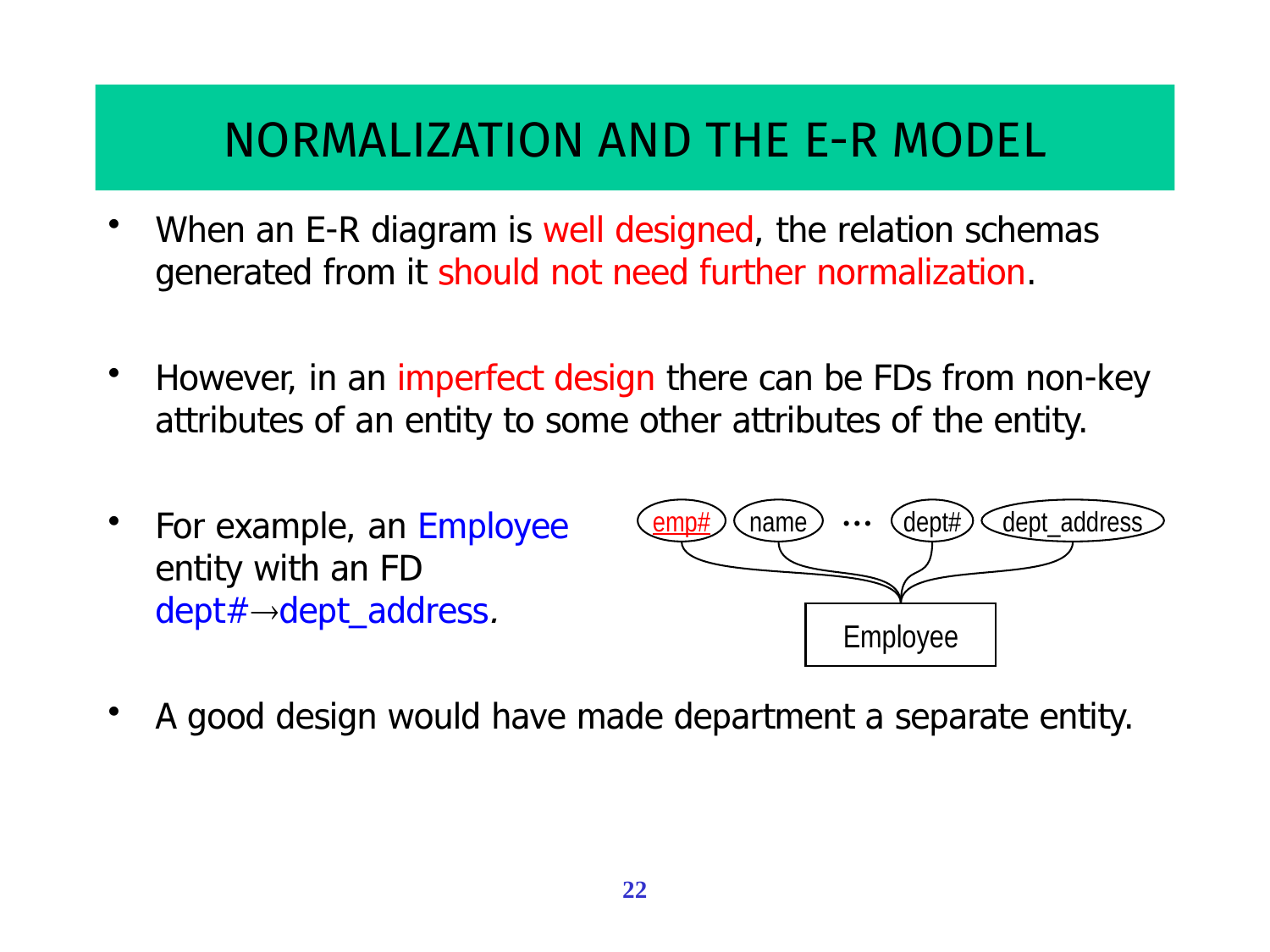

# NORMALIZATION AND THE E-R MODEL
When an E-R diagram is well designed, the relation schemas generated from it should not need further normalization.
However, in an imperfect design there can be FDs from non-key attributes of an entity to some other attributes of the entity.
For example, an Employee
entity with an FD
dept#→dept_address.
A good design would have made department a separate entity.
…
emp#
name
dept#
dept_address
Employee
22